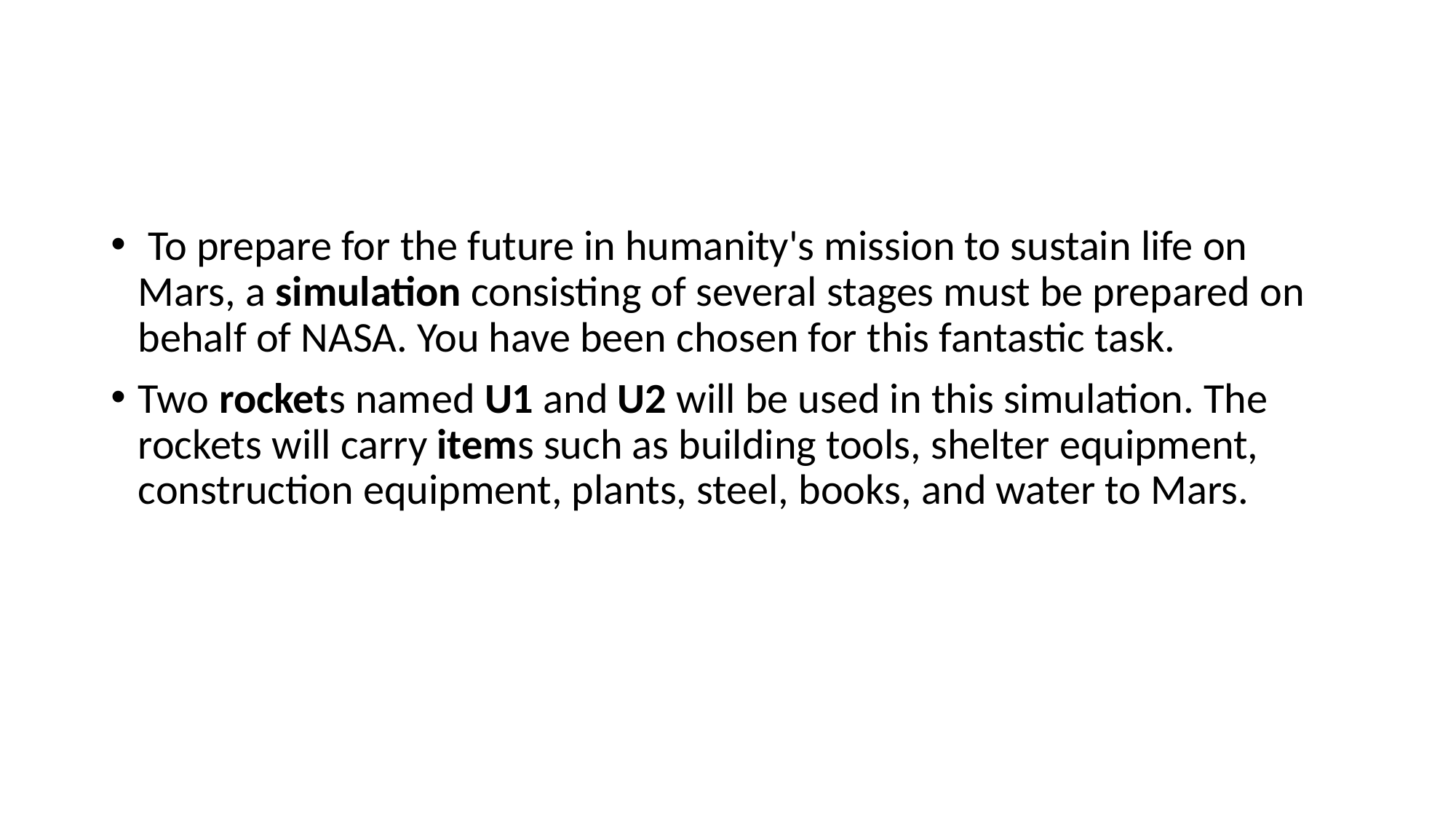

#
 To prepare for the future in humanity's mission to sustain life on Mars, a simulation consisting of several stages must be prepared on behalf of NASA. You have been chosen for this fantastic task.
Two rockets named U1 and U2 will be used in this simulation. The rockets will carry items such as building tools, shelter equipment, construction equipment, plants, steel, books, and water to Mars.